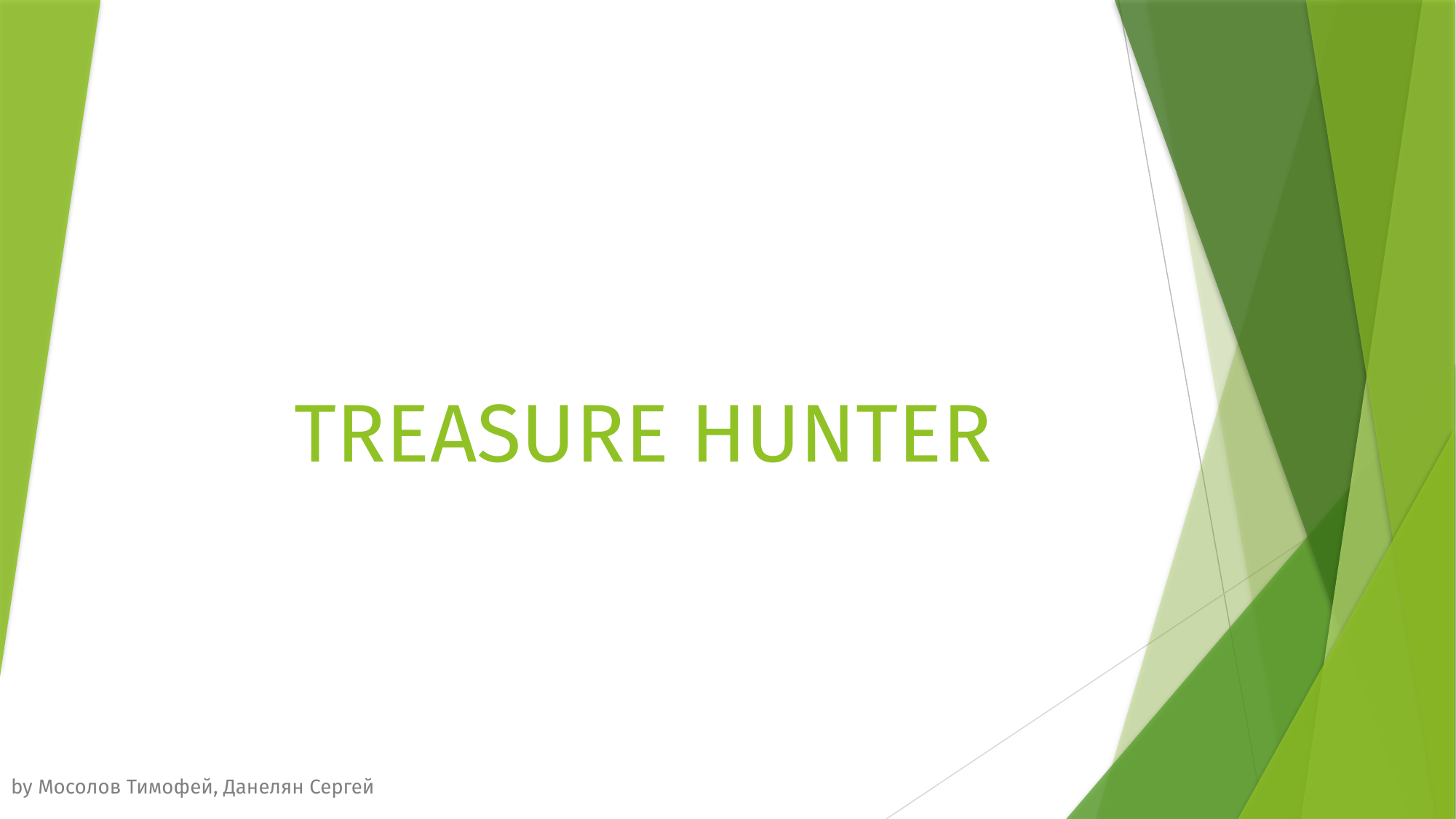

# TREASURE HUNTER
by Мосолов Тимофей, Данелян Сергей